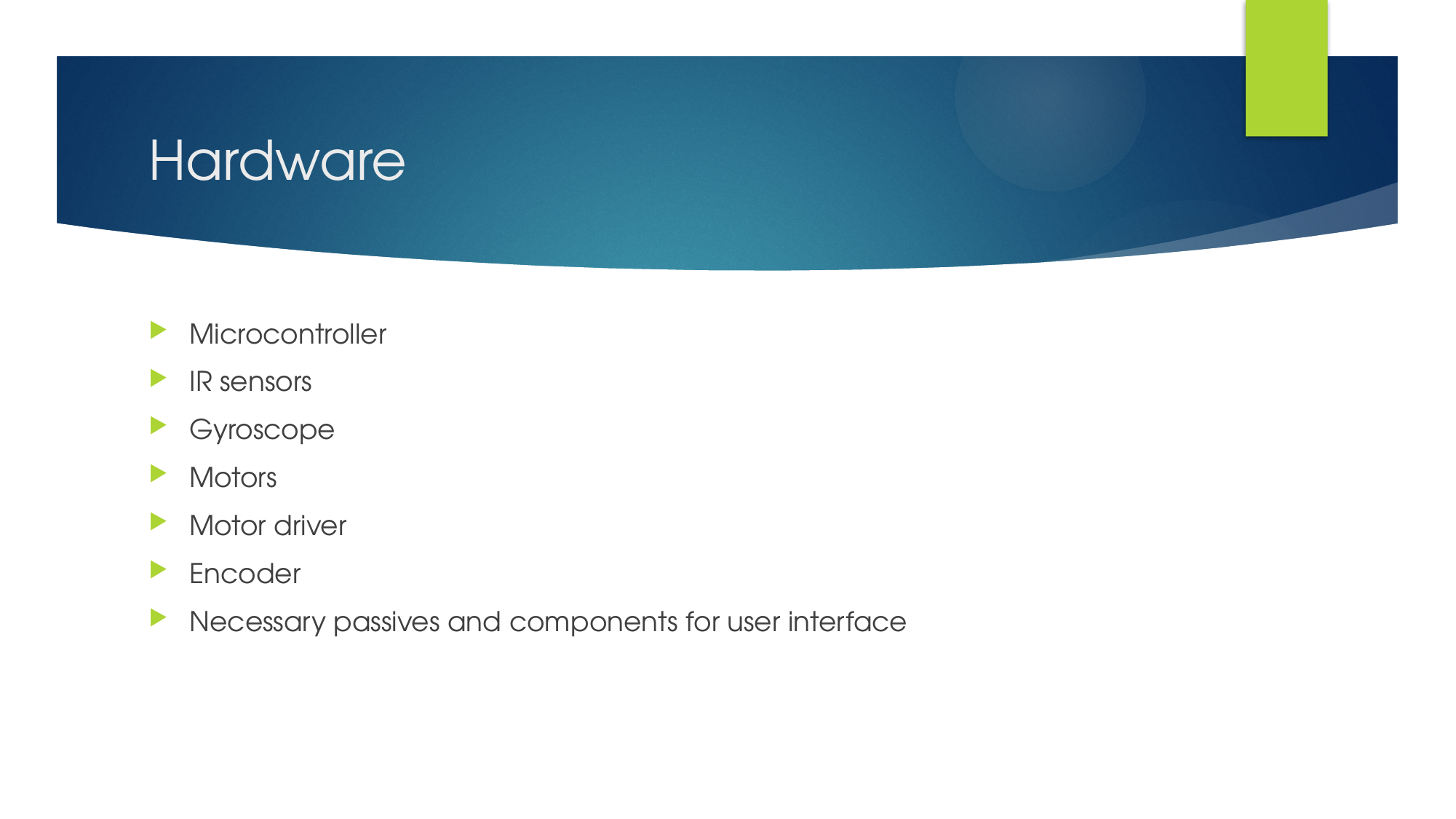

# Hardware
Microcontroller
IR sensors
Gyroscope
Motors
Motor driver
Encoder
Necessary passives and components for user interface